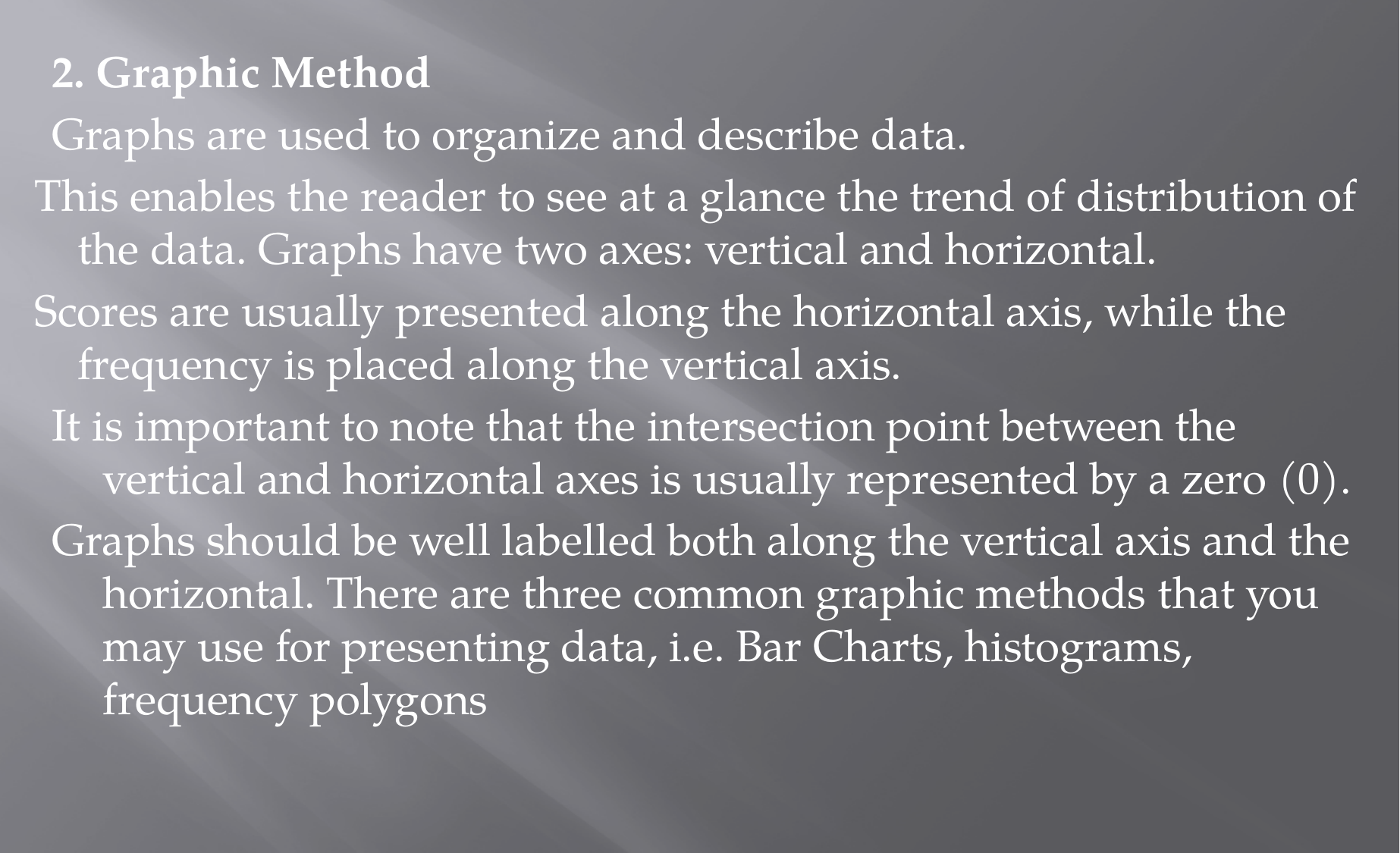

2. Graphic Method
Graphs are used to organize and describe data.
This enables the reader to see at a glance the trend of distribution of the data. Graphs have two axes: vertical and horizontal.
Scores are usually presented along the horizontal axis, while the frequency is placed along the vertical axis.
It is important to note that the intersection point between the vertical and horizontal axes is usually represented by a zero (0).
Graphs should be well labelled both along the vertical axis and the horizontal. There are three common graphic methods that you may use for presenting data, i.e. Bar Charts, histograms, frequency polygons